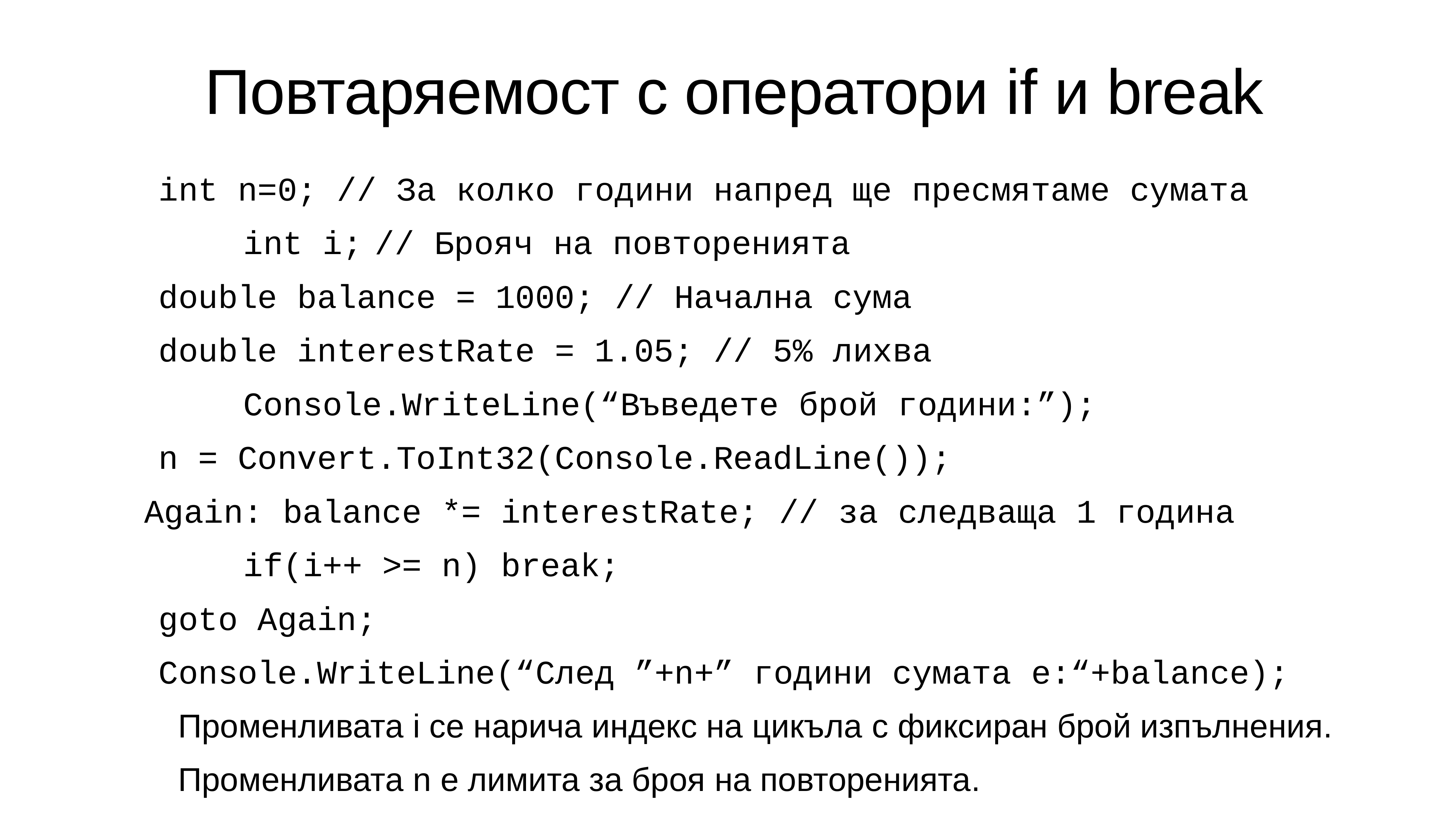

# Повтаряемост с оператори if и break
	int n=0; // За колко години напред ще пресмятаме сумата
       int i;	// Брояч на повторенията
	double balance = 1000; // Начална сума
	double interestRate = 1.05; // 5% лихва
       Console.WriteLine(“Въведете брой години:”);
	n = Convert.ToInt32(Console.ReadLine());
  Again: balance *= interestRate; // за следваща 1 година
       if(i++ >= n) break;
	goto Again;
	Console.WriteLine(“След ”+n+” години сумата е:“+balance);
        Променливата i се нарича индекс на цикъла с фиксиран брой изпълнения.
        Променливата n е лимита за броя на повторенията.